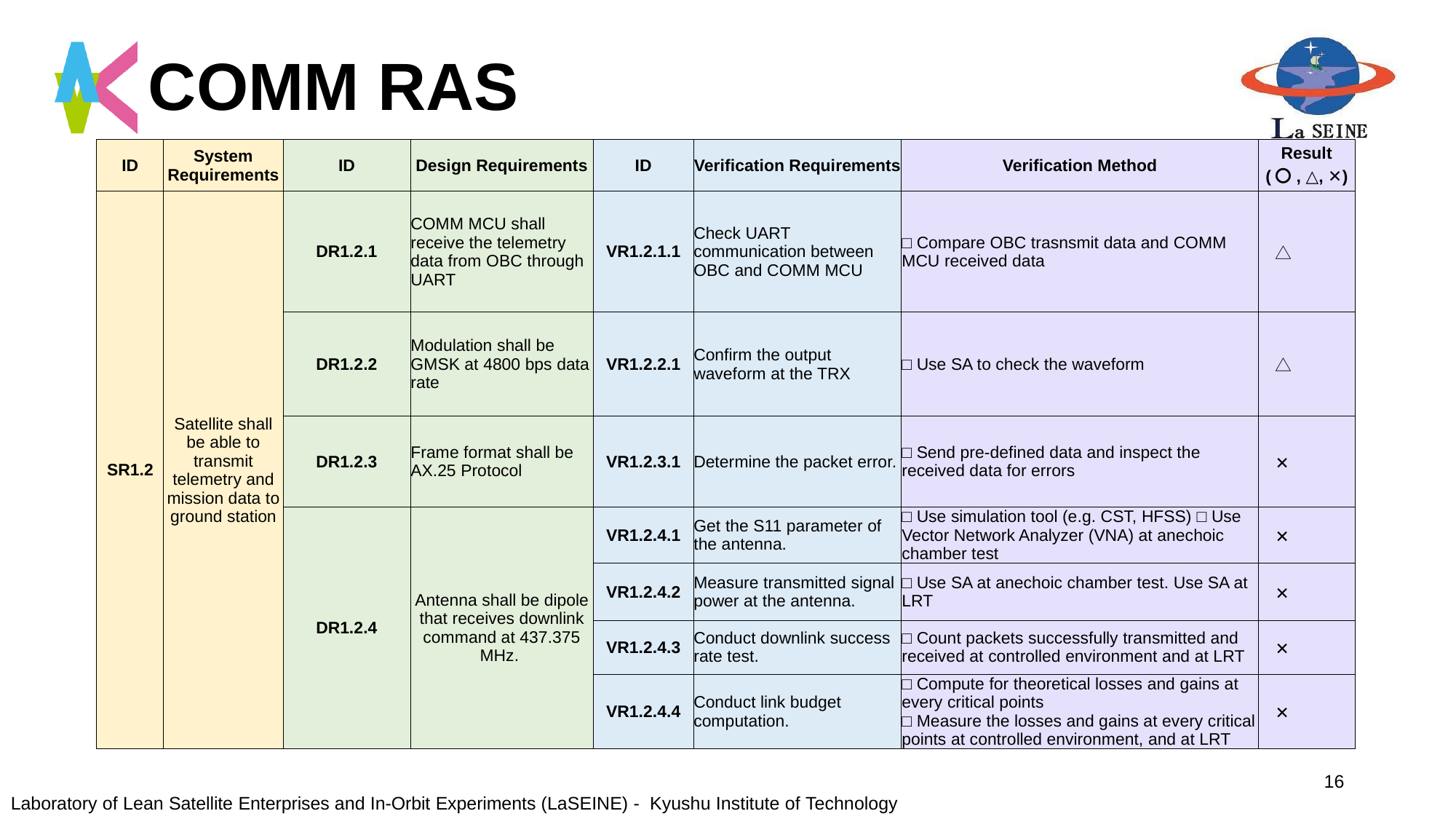

# COMM RAS
| ID | System Requirements | ID | Design Requirements | ID | Verification Requirements | Verification Method | Result (〇, △, ✕) |
| --- | --- | --- | --- | --- | --- | --- | --- |
| SR1.2 | Satellite shall be able to transmit telemetry and mission data to ground station | DR1.2.1 | COMM MCU shall receive the telemetry data from OBC through UART | VR1.2.1.1 | Check UART communication between OBC and COMM MCU | □ Compare OBC trasnsmit data and COMM MCU received data | △ |
|  |  | DR1.2.2 | Modulation shall be GMSK at 4800 bps data rate | VR1.2.2.1 | Confirm the output waveform at the TRX | □ Use SA to check the waveform | △ |
|  |  | DR1.2.3 | Frame format shall be AX.25 Protocol | VR1.2.3.1 | Determine the packet error. | □ Send pre-defined data and inspect the received data for errors | ✕ |
|  |  | DR1.2.4 | Antenna shall be dipole that receives downlink command at 437.375 MHz. | VR1.2.4.1 | Get the S11 parameter of the antenna. | □ Use simulation tool (e.g. CST, HFSS) □ Use Vector Network Analyzer (VNA) at anechoic chamber test | ✕ |
|  |  |  |  | VR1.2.4.2 | Measure transmitted signal power at the antenna. | □ Use SA at anechoic chamber test. Use SA at LRT | ✕ |
|  |  |  |  | VR1.2.4.3 | Conduct downlink success rate test. | □ Count packets successfully transmitted and received at controlled environment and at LRT | ✕ |
|  |  |  |  | VR1.2.4.4 | Conduct link budget computation. | □ Compute for theoretical losses and gains at every critical points □ Measure the losses and gains at every critical points at controlled environment, and at LRT | ✕ |
16